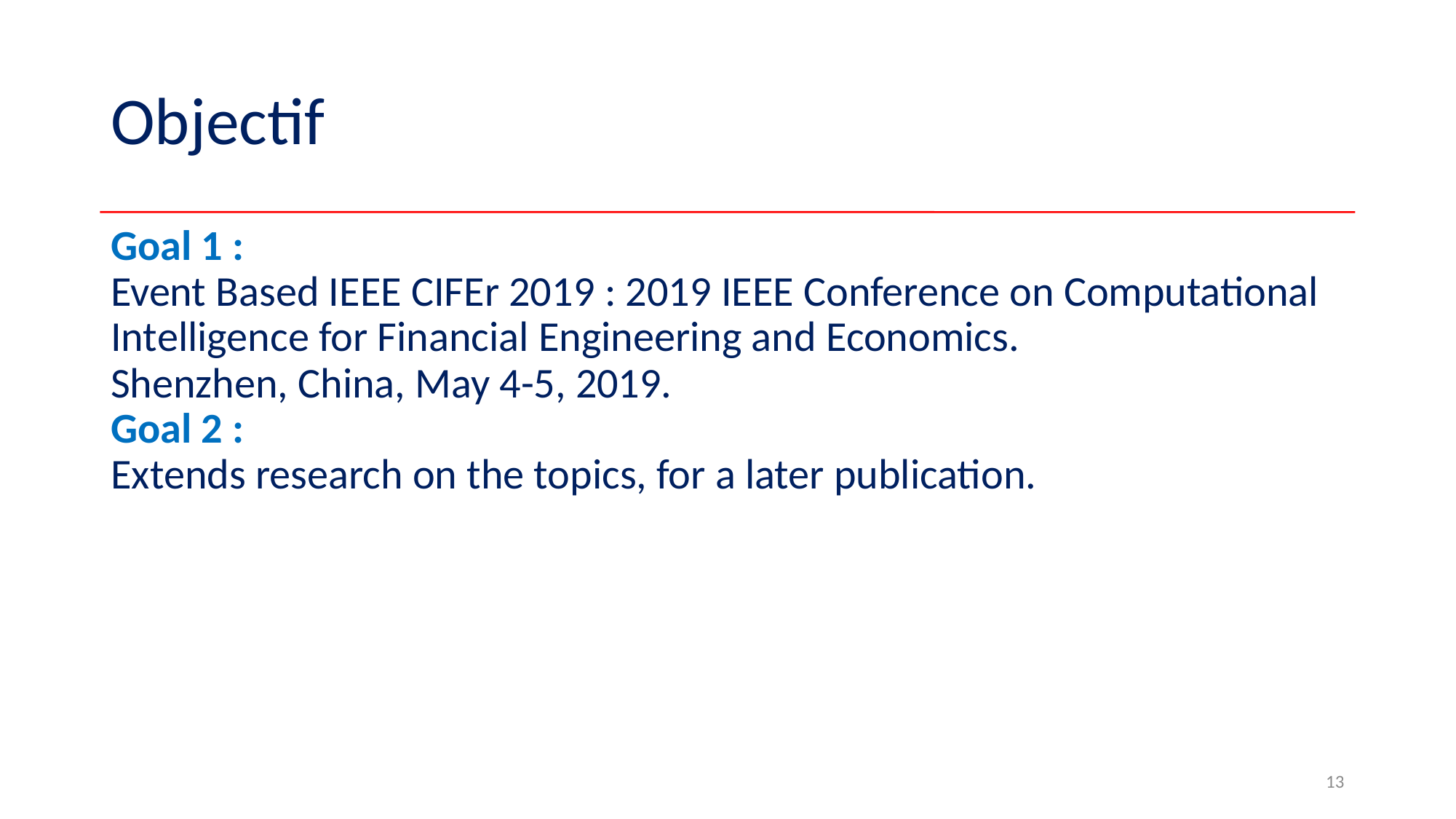

Objectif

Goal 1 :
Event Based IEEE CIFEr 2019 : 2019 IEEE Conference on Computational Intelligence for Financial Engineering and Economics.
Shenzhen, China, May 4-5, 2019.
Goal 2 :
Extends research on the topics, for a later publication.
13